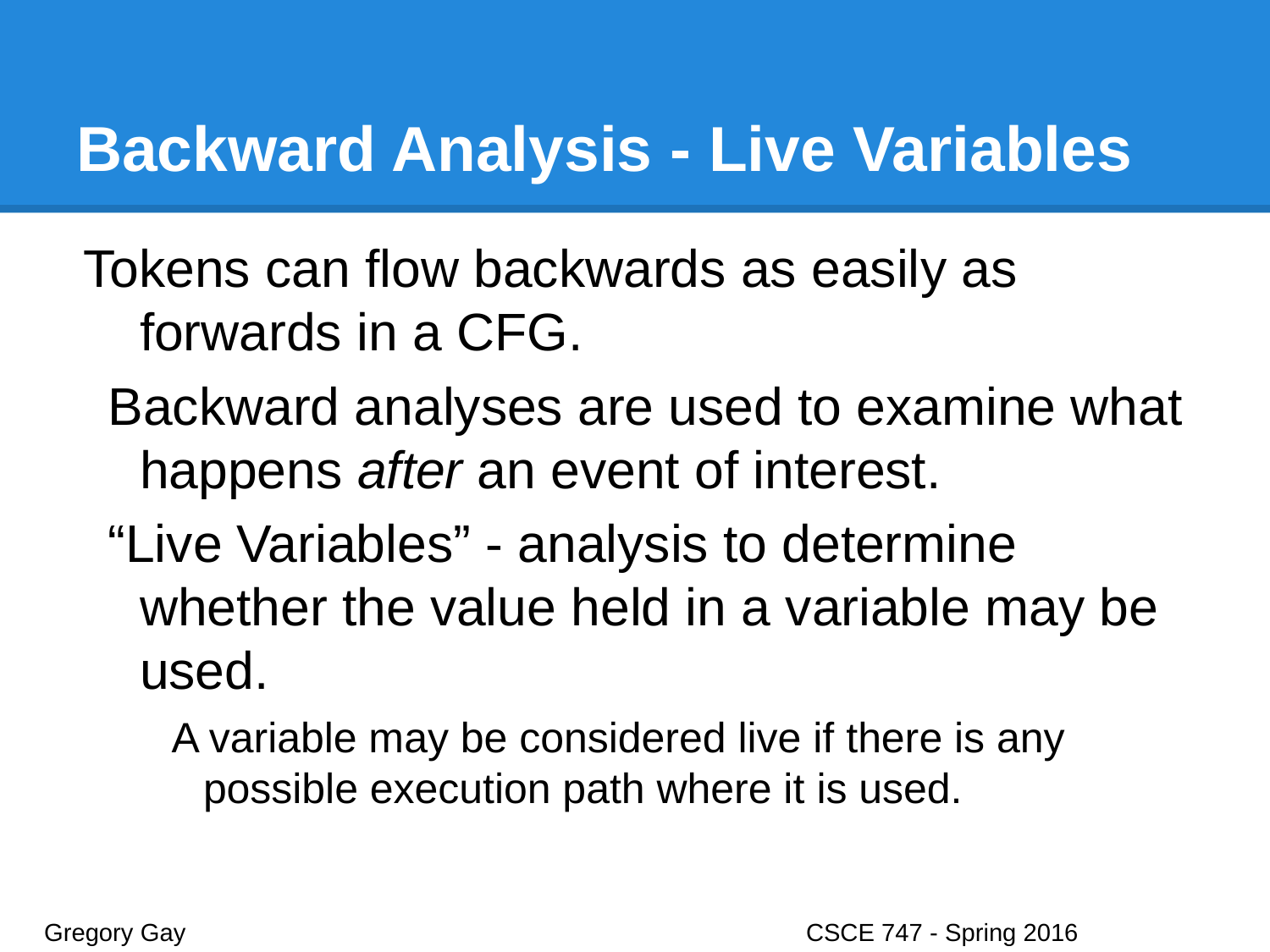

# Backward Analysis - Live Variables
Tokens can flow backwards as easily as forwards in a CFG.
Backward analyses are used to examine what happens after an event of interest.
“Live Variables” - analysis to determine whether the value held in a variable may be used.
A variable may be considered live if there is any possible execution path where it is used.
Gregory Gay					CSCE 747 - Spring 2016							32